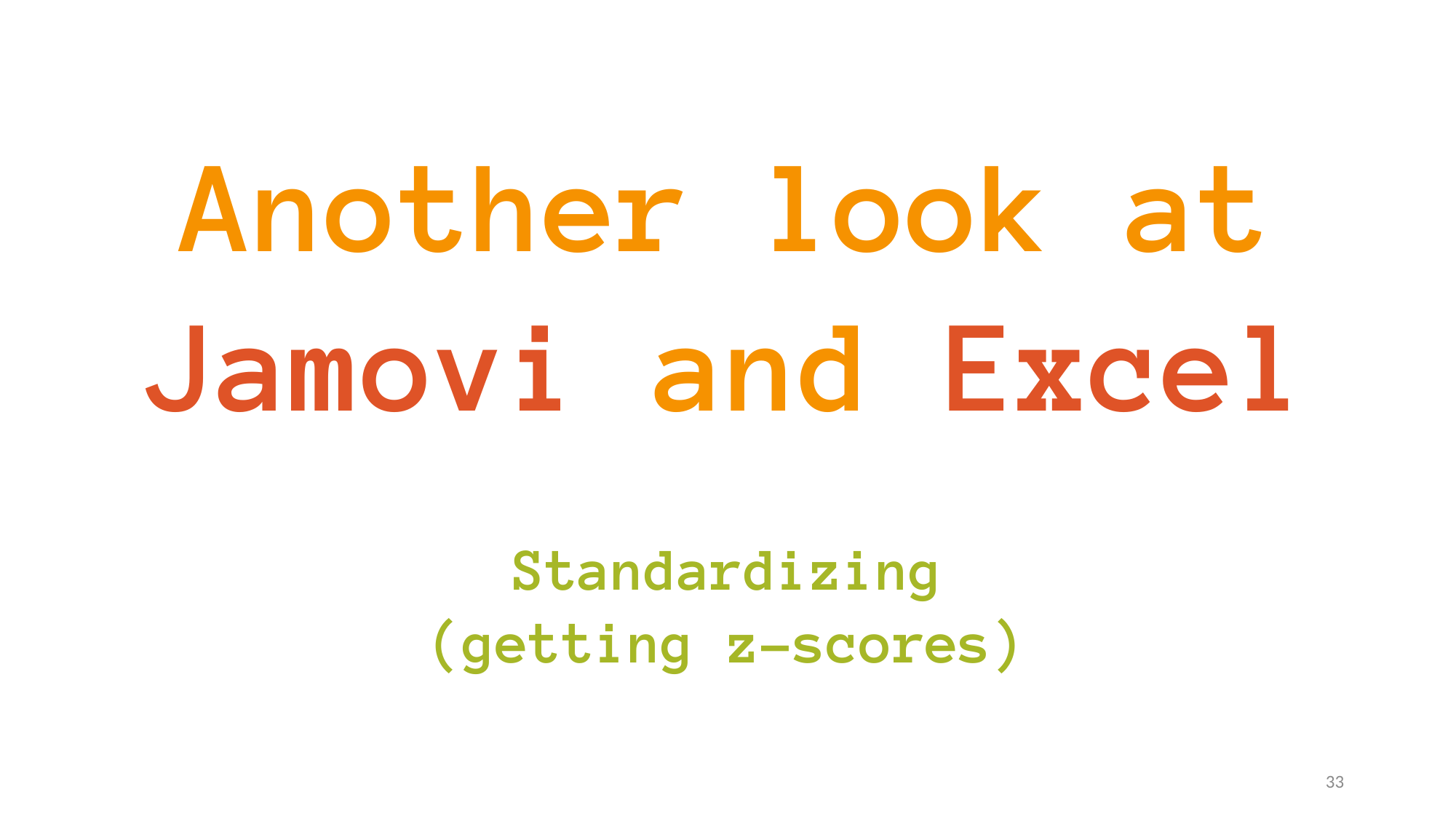

Another look at
Jamovi and Excel
Standardizing (getting z-scores)
33